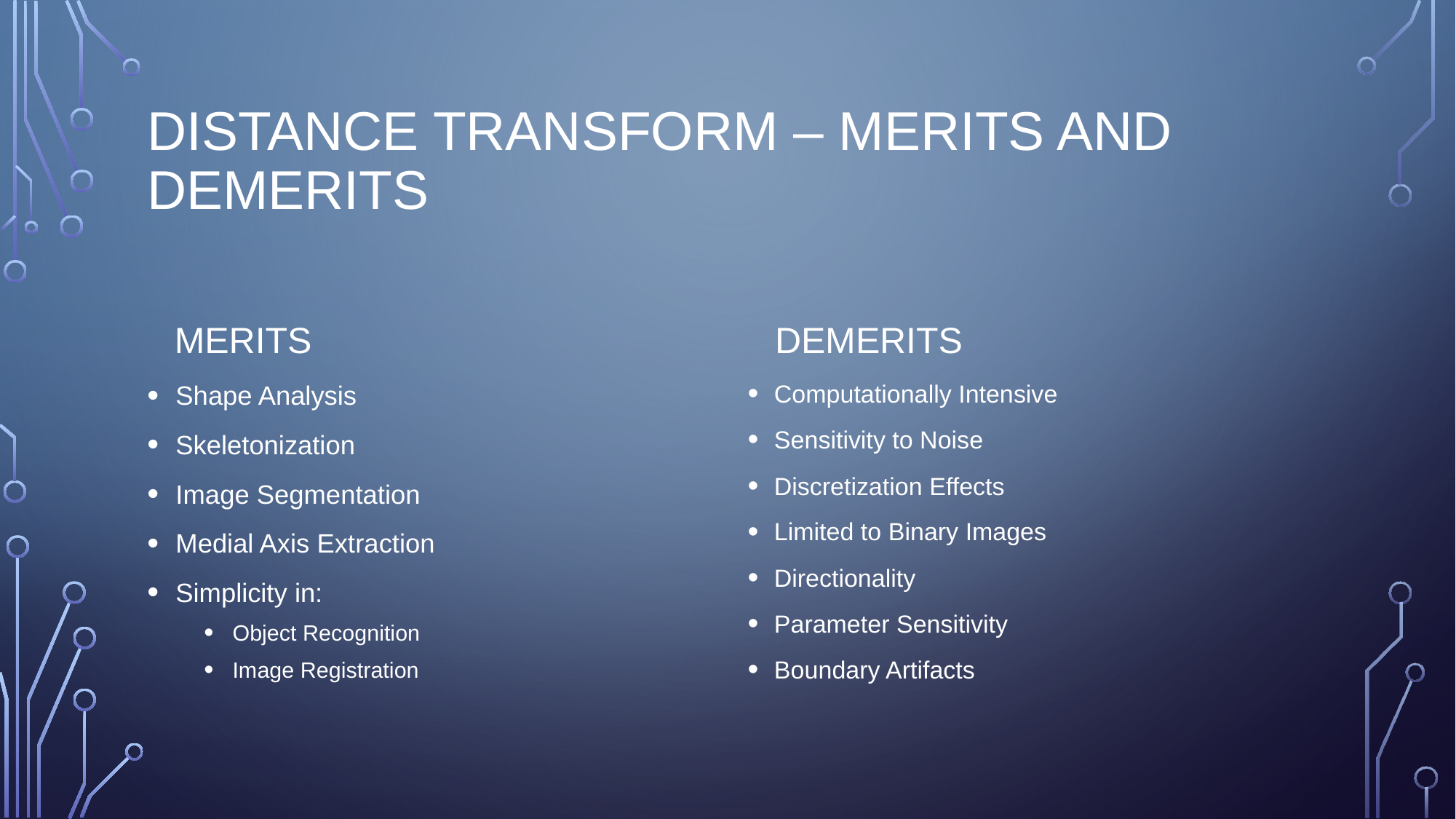

# Distance Transform – Merits and Demerits
Demerits
Merits
Shape Analysis
Skeletonization
Image Segmentation
Medial Axis Extraction
Simplicity in:
Object Recognition
Image Registration
Computationally Intensive
Sensitivity to Noise
Discretization Effects
Limited to Binary Images
Directionality
Parameter Sensitivity
Boundary Artifacts